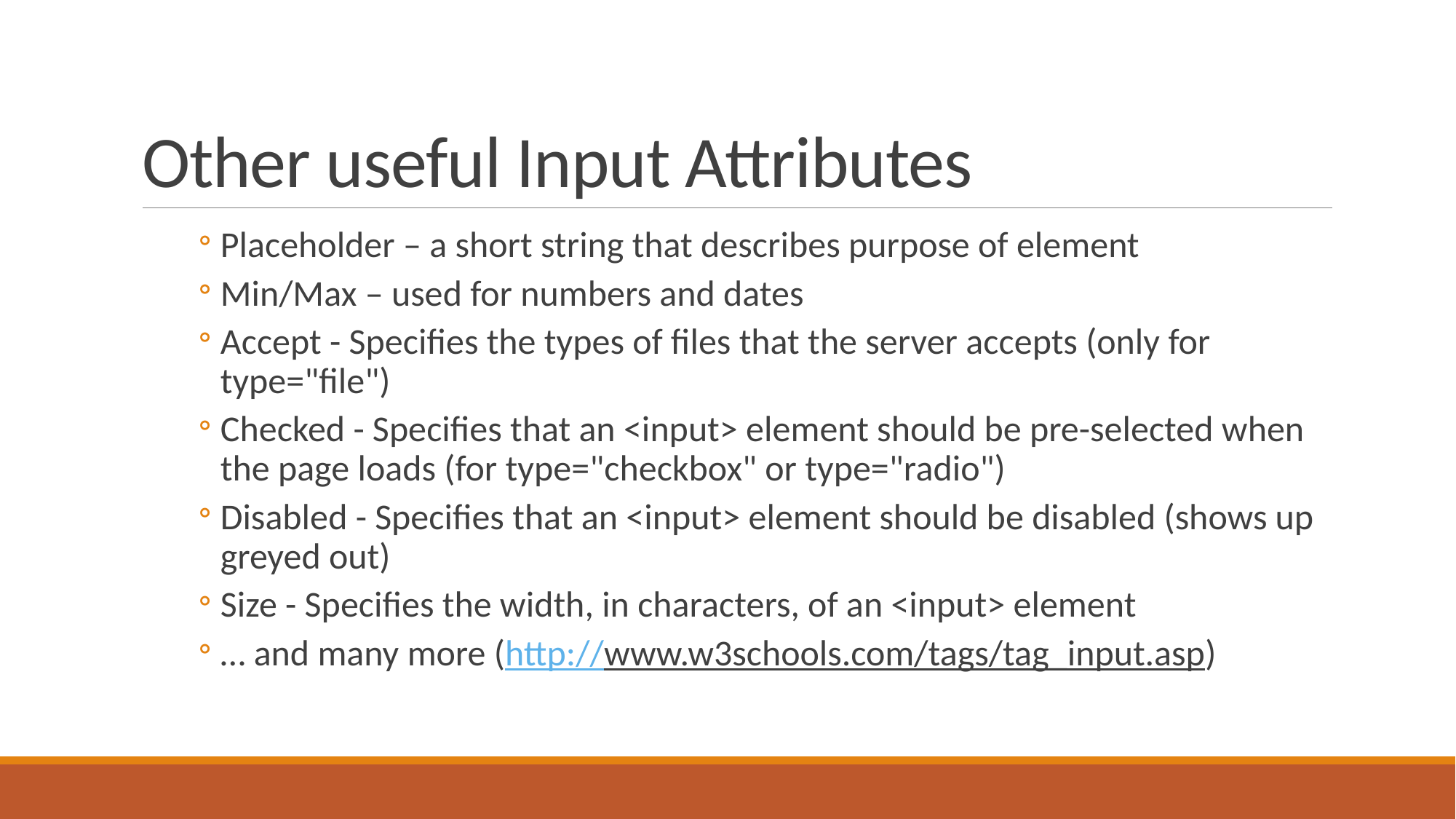

# Other useful Input Attributes
Placeholder – a short string that describes purpose of element
Min/Max – used for numbers and dates
Accept - Specifies the types of files that the server accepts (only for type="file")
Checked - Specifies that an <input> element should be pre-selected when the page loads (for type="checkbox" or type="radio")
Disabled - Specifies that an <input> element should be disabled (shows up greyed out)
Size - Specifies the width, in characters, of an <input> element
… and many more (http://www.w3schools.com/tags/tag_input.asp)